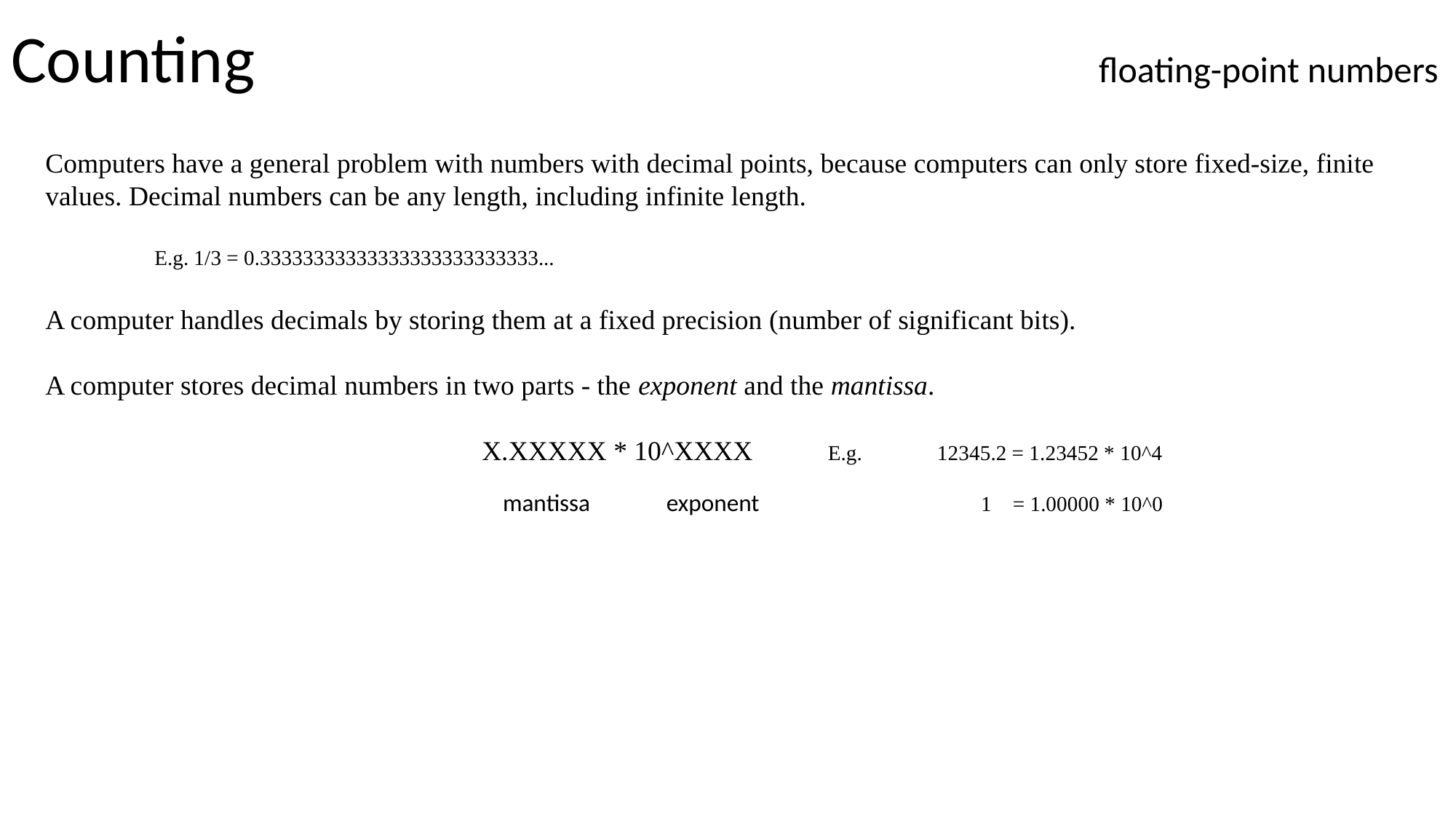

Counting  	                             		       floating-point numbers
Computers have a general problem with numbers with decimal points, because computers can only store fixed-size, finite values. Decimal numbers can be any length, including infinite length.

	E.g. 1/3 = 0.33333333333333333333333333...

A computer handles decimals by storing them at a fixed precision (number of significant bits).

A computer stores decimal numbers in two parts - the exponent and the mantissa.

	 			X.XXXXX * 10^XXXX

E.g. 	12345.2 = 1.23452 * 10^4

                             1    = 1.00000 * 10^0
mantissa              exponent